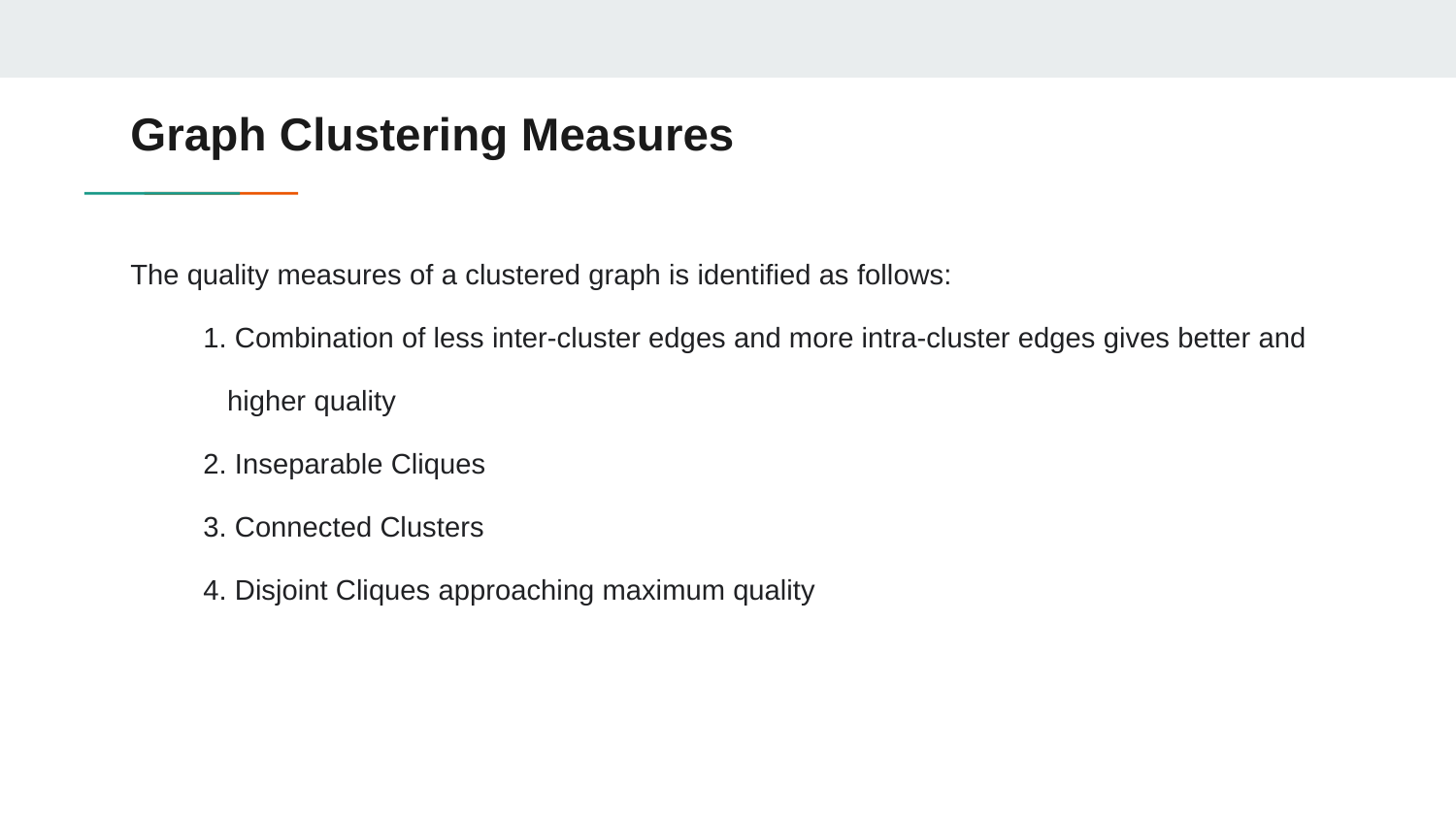

# Graph Clustering Measures
The quality measures of a clustered graph is identified as follows:
1. Combination of less inter-cluster edges and more intra-cluster edges gives better and
   higher quality
2. Inseparable Cliques
3. Connected Clusters
4. Disjoint Cliques approaching maximum quality